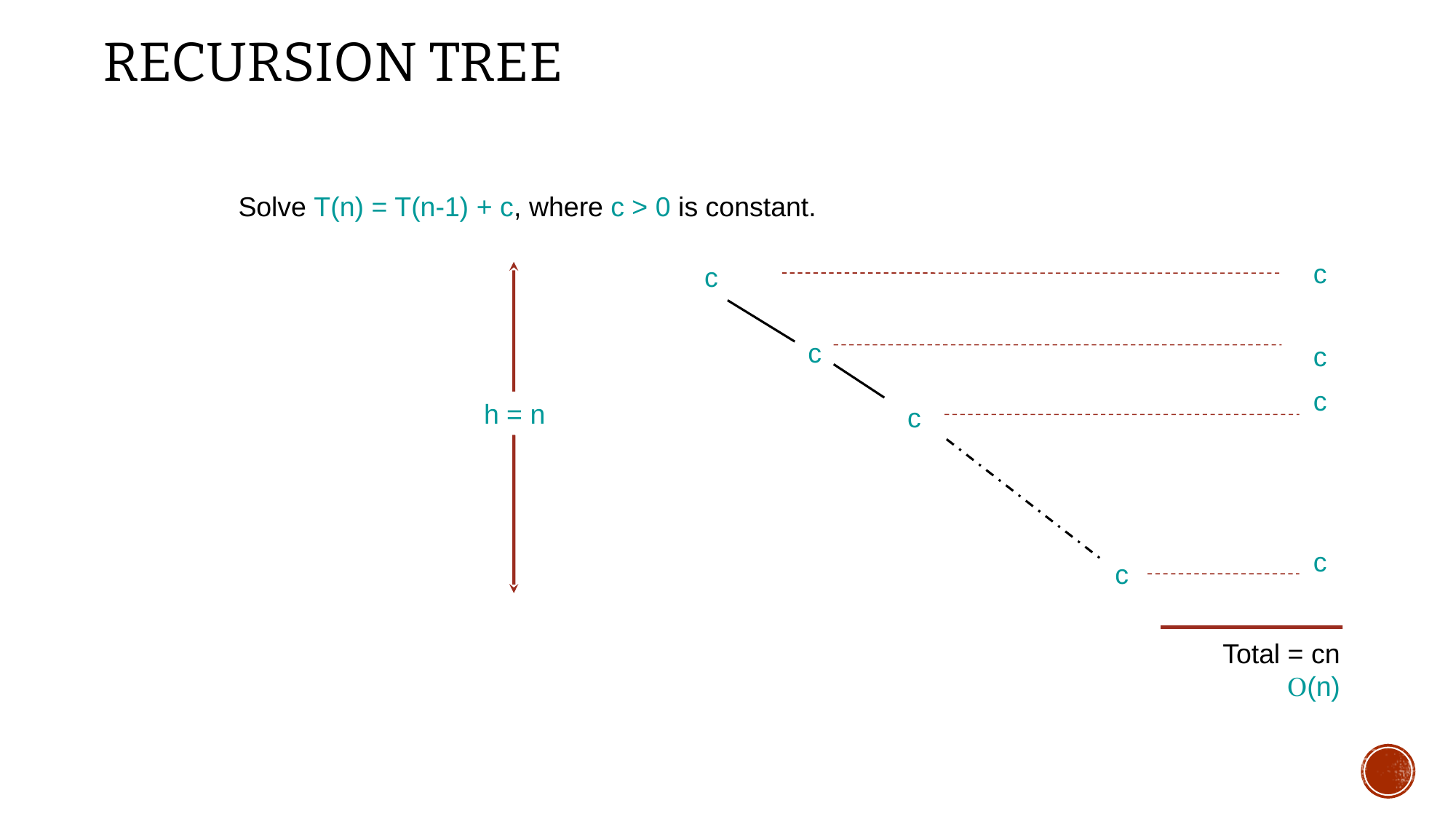

# Recursion tree
Solve T(n) = T(n-1) + c, where c > 0 is constant.
c
c

c
c

c
h = n
c

c
c

Total = cn
Ο(n)